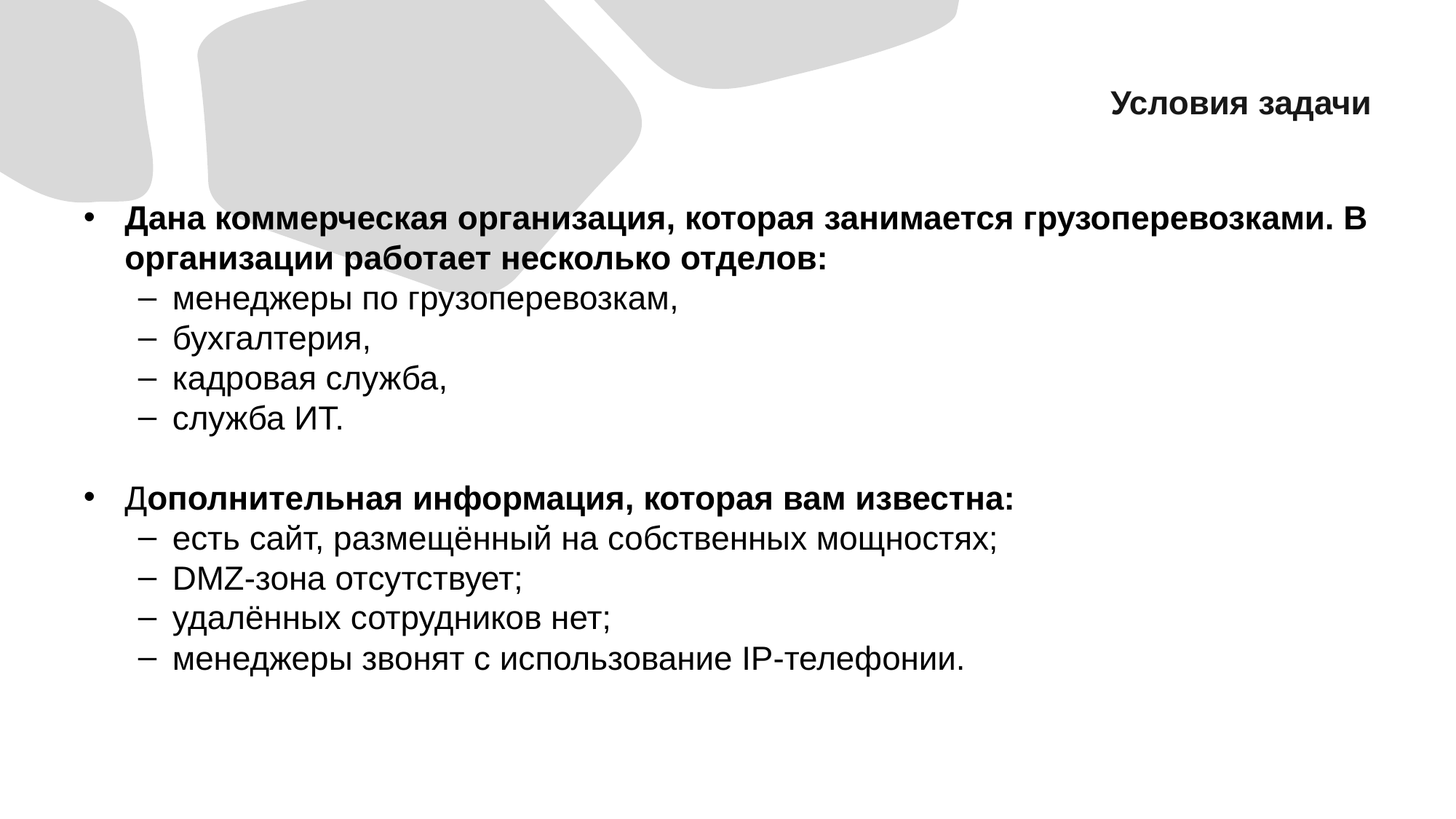

# Условия задачи
Дана коммерческая организация, которая занимается грузоперевозками. В организации работает несколько отделов:
менеджеры по грузоперевозкам,
бухгалтерия,
кадровая служба,
служба ИТ.

Дополнительная информация, которая вам известна:
есть сайт, размещённый на собственных мощностях;
DMZ-зона отсутствует;
удалённых сотрудников нет;
менеджеры звонят с использование IP-телефонии.